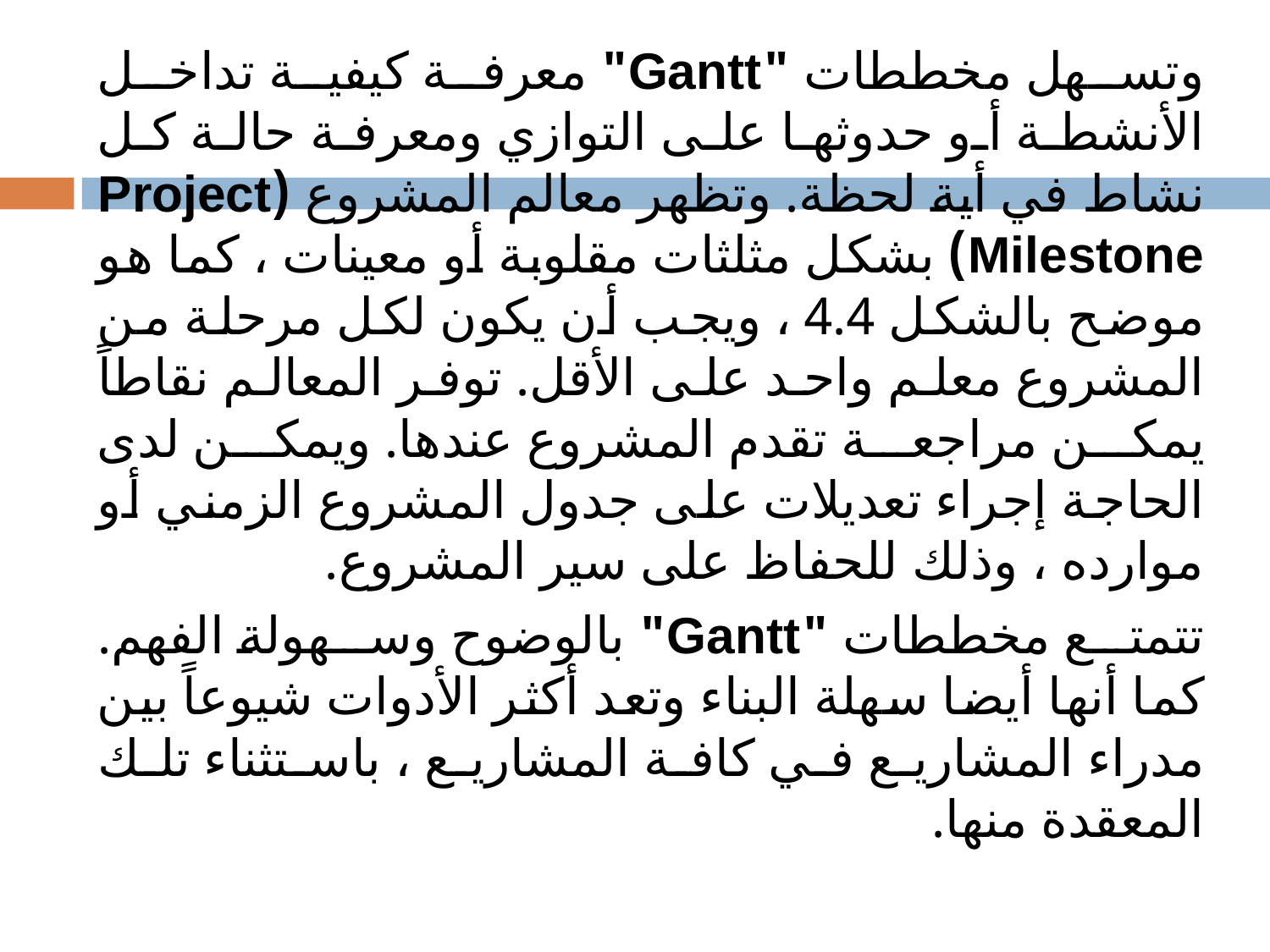

# وتسهل مخططات "Gantt" معرفة كيفية تداخل الأنشطة أو حدوثها على التوازي ومعرفة حالة كل نشاط في أية لحظة. وتظهر معالم المشروع (Project Milestone) بشكل مثلثات مقلوبة أو معينات ، كما هو موضح بالشكل 4.4 ، ويجب أن يكون لكل مرحلة من المشروع معلم واحد على الأقل. توفر المعالم نقاطاً يمكن مراجعة تقدم المشروع عندها. ويمكن لدى الحاجة إجراء تعديلات على جدول المشروع الزمني أو موارده ، وذلك للحفاظ على سير المشروع.
تتمتع مخططات "Gantt" بالوضوح وسهولة الفهم. كما أنها أيضا سهلة البناء وتعد أكثر الأدوات شيوعاً بين مدراء المشاريع في كافة المشاريع ، باستثناء تلك المعقدة منها.